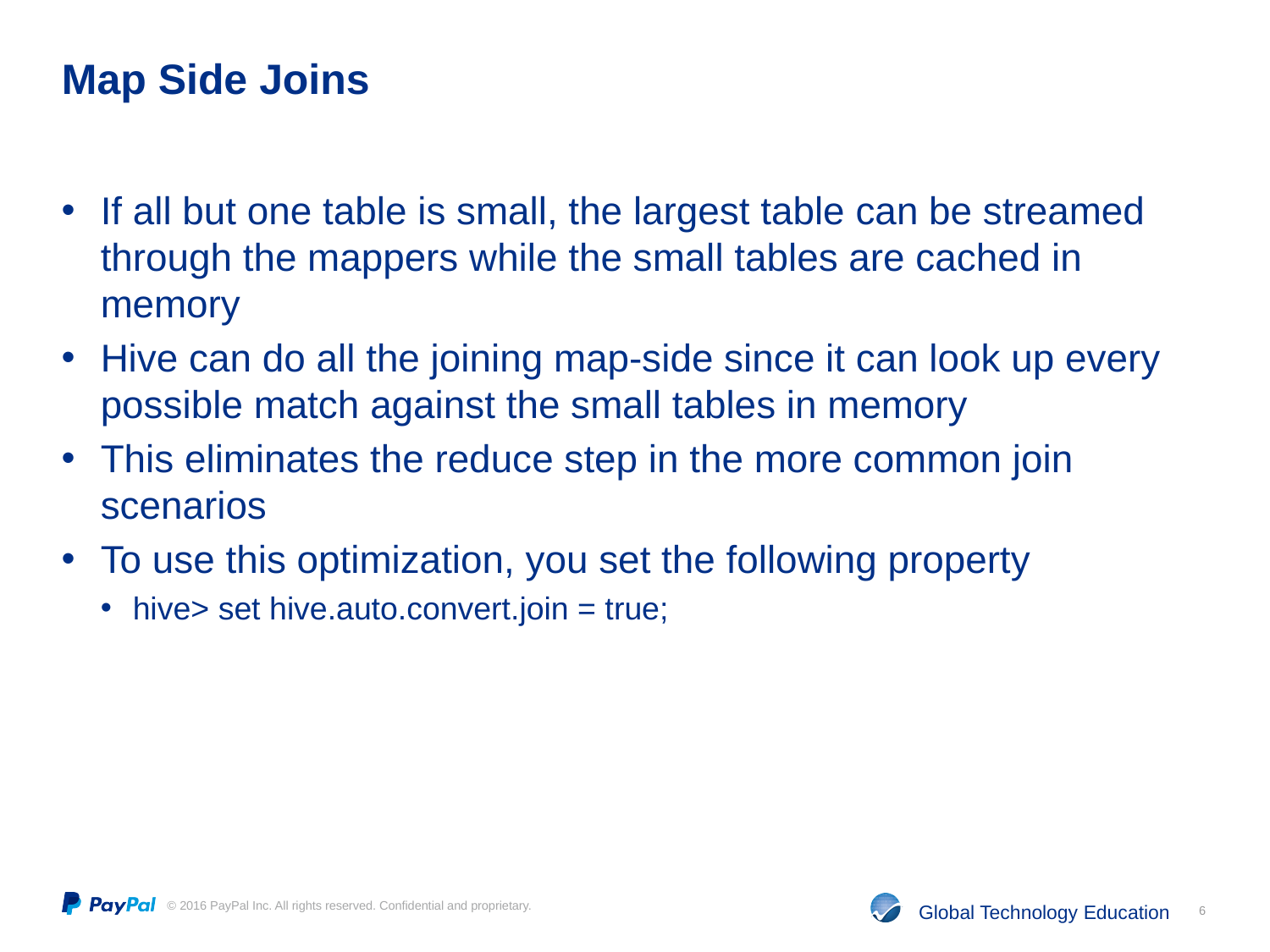

# Map Side Joins
If all but one table is small, the largest table can be streamed through the mappers while the small tables are cached in memory
Hive can do all the joining map-side since it can look up every possible match against the small tables in memory
This eliminates the reduce step in the more common join scenarios
To use this optimization, you set the following property
hive> set hive.auto.convert.join = true;
6